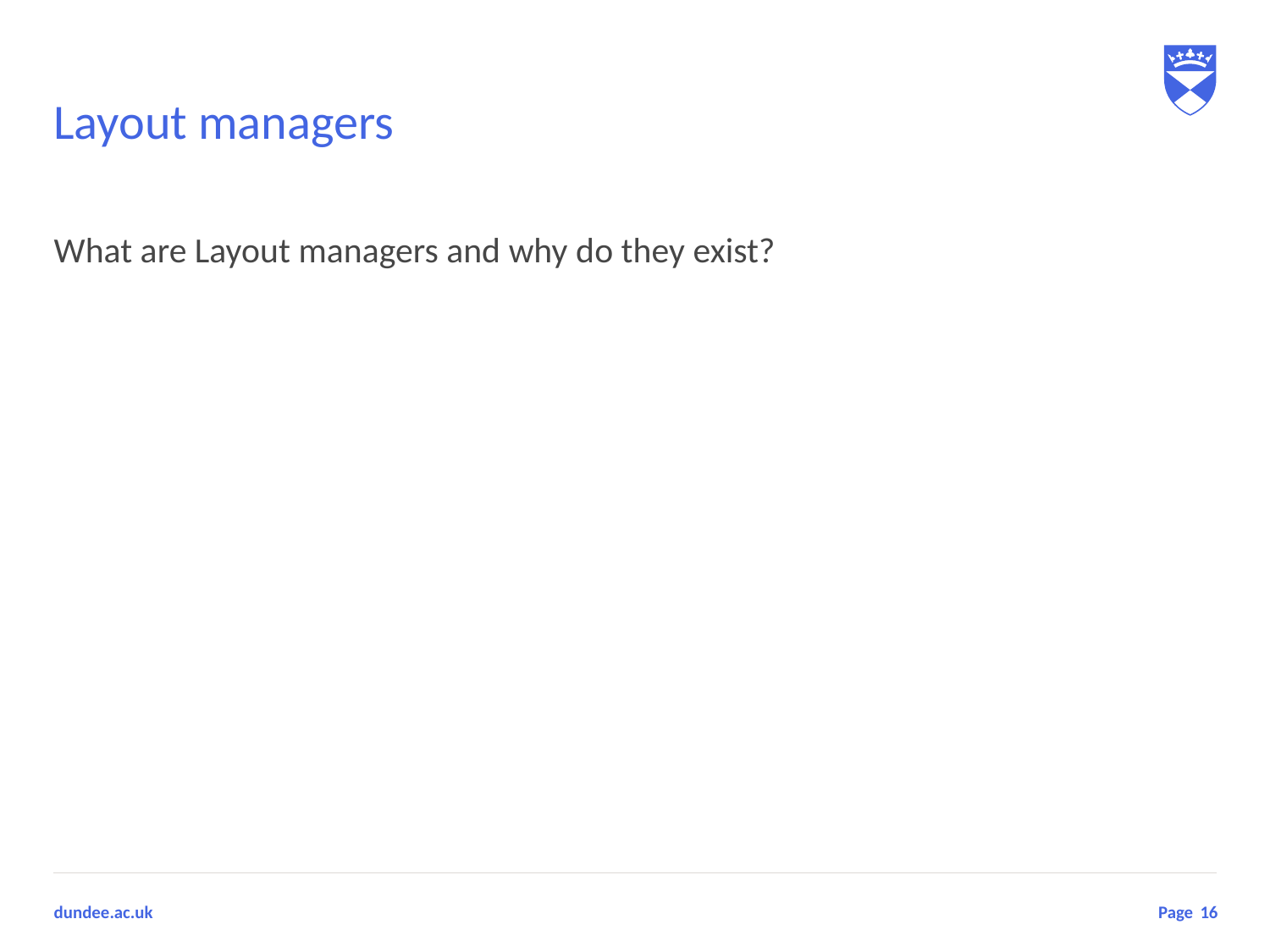

# Layout managers
What are Layout managers and why do they exist?
16